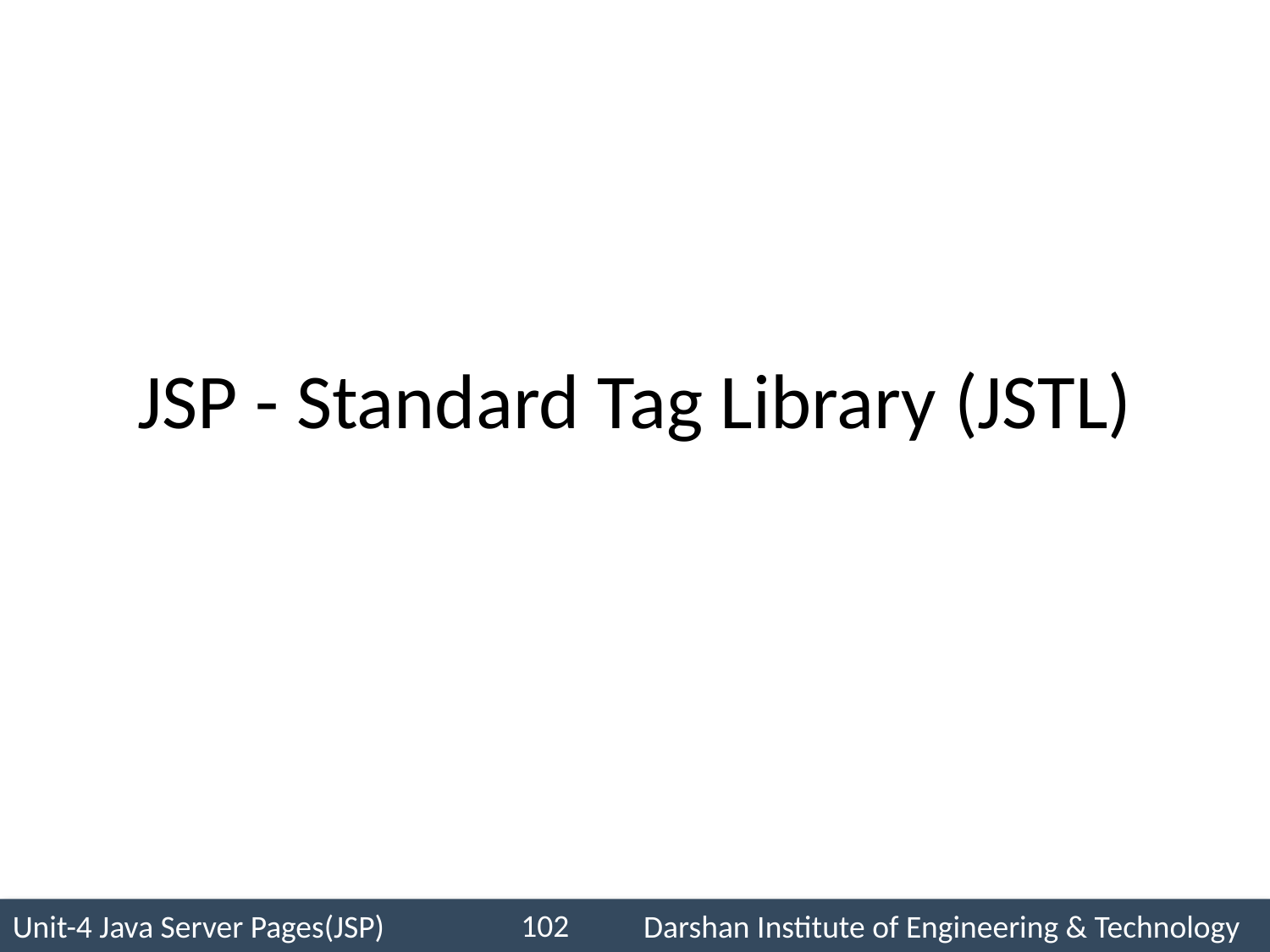

# JSP - Standard Tag Library (JSTL)
102